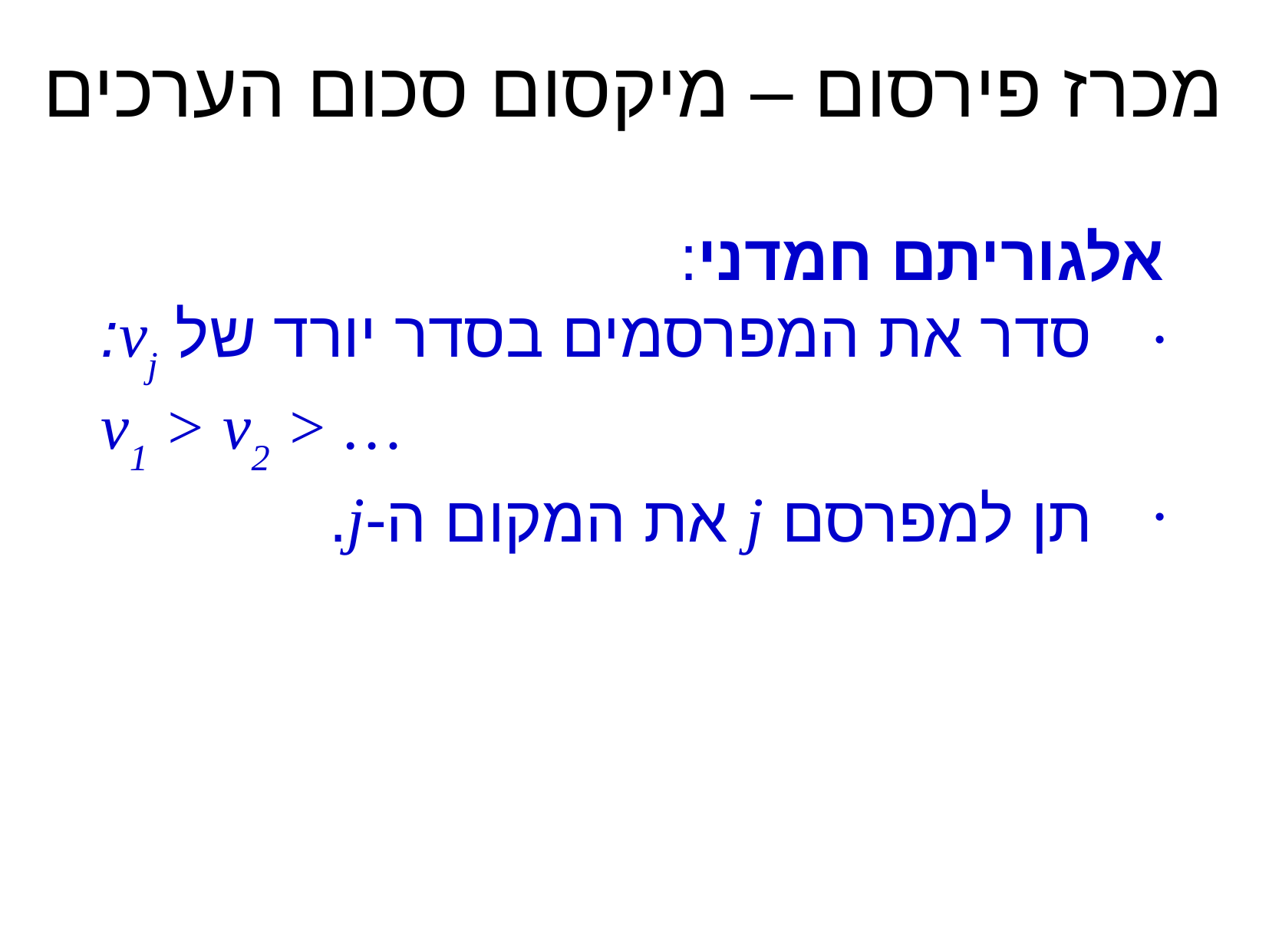

מכרז פירסום – מיקסום סכום הערכים
אלגוריתם חמדני:
סדר את המפרסמים בסדר יורד של vj:
v1 > v2 > …
תן למפרסם j את המקום ה-j.